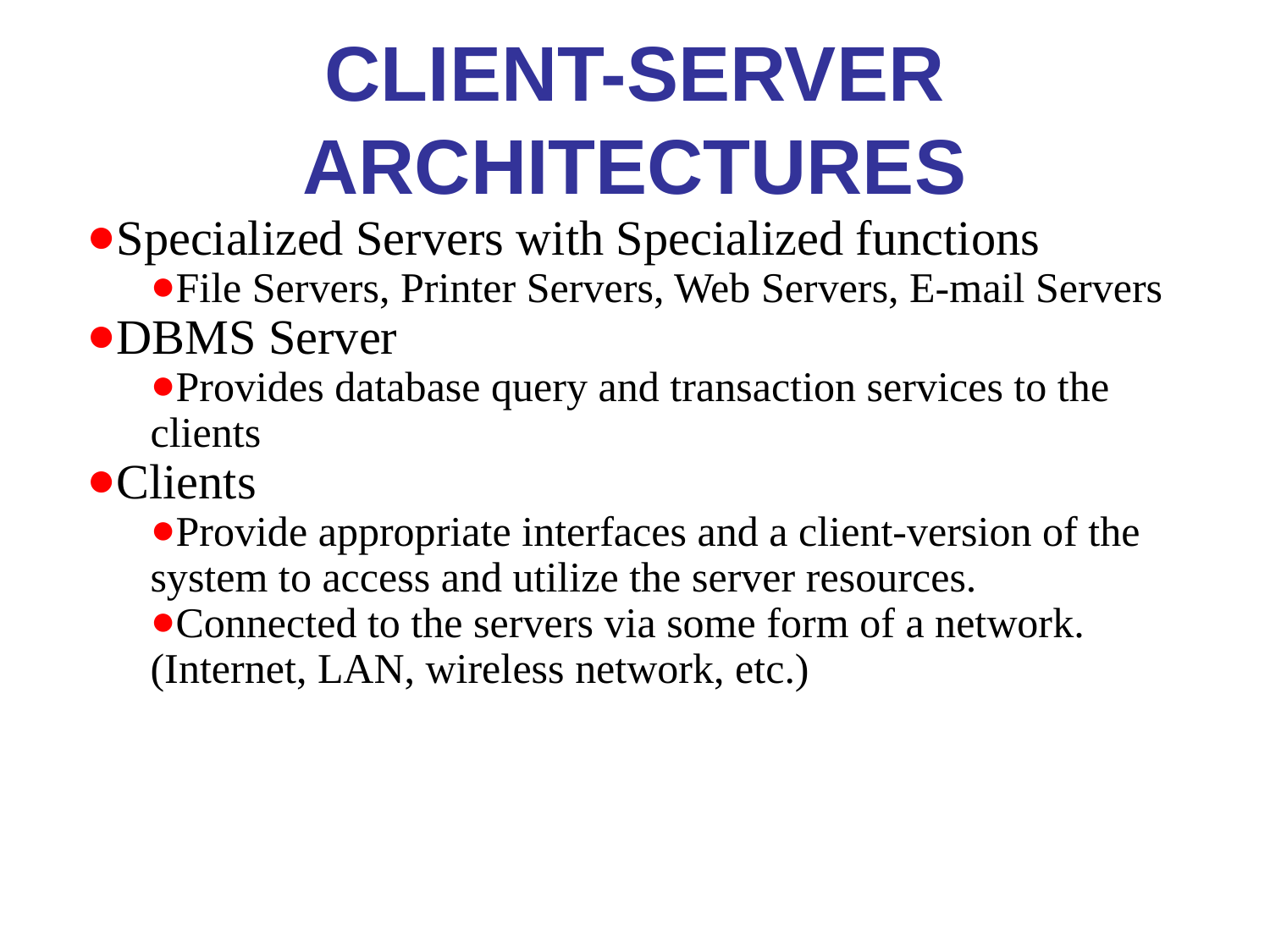

# Client-Server Architectures
Specialized Servers with Specialized functions
File Servers, Printer Servers, Web Servers, E-mail Servers
DBMS Server
Provides database query and transaction services to the clients
Clients
Provide appropriate interfaces and a client-version of the system to access and utilize the server resources.
Connected to the servers via some form of a network.
(Internet, LAN, wireless network, etc.)
*